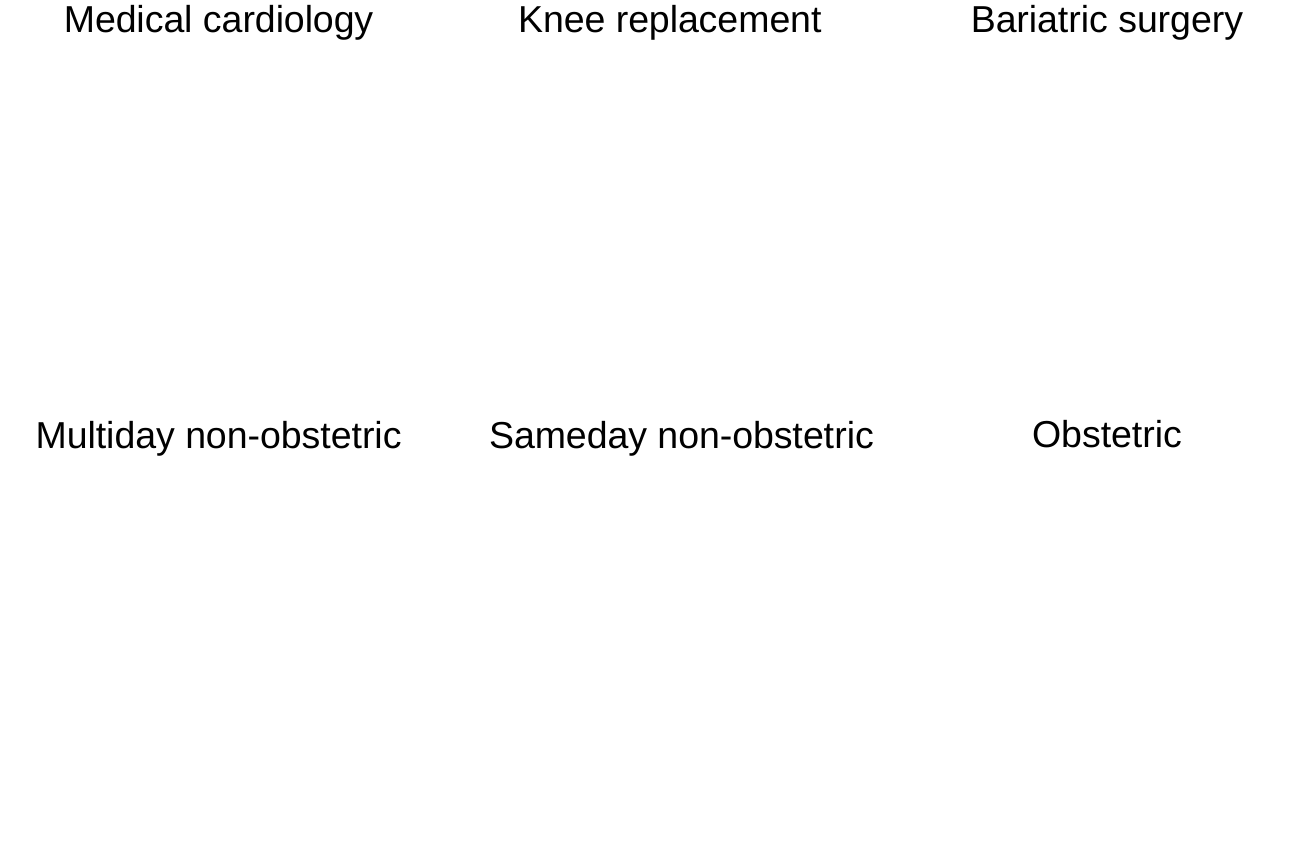

Medical cardiology
Bariatric surgery
Knee replacement
Obstetric
Sameday non-obstetric
Multiday non-obstetric